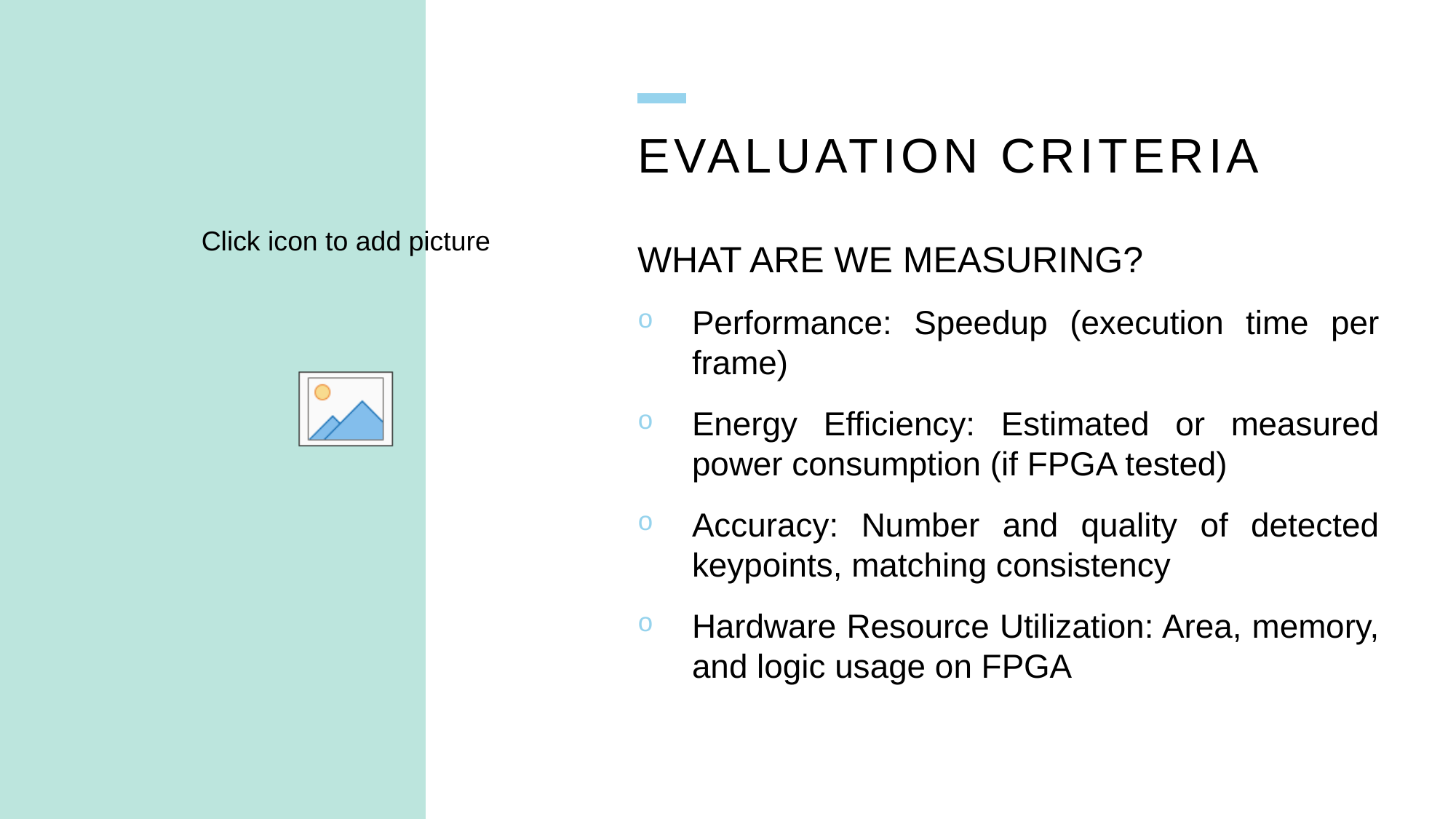

# Evaluation Criteria

What Are We Measuring?
Performance: Speedup (execution time per frame)
Energy Efficiency: Estimated or measured power consumption (if FPGA tested)
Accuracy: Number and quality of detected keypoints, matching consistency
Hardware Resource Utilization: Area, memory, and logic usage on FPGA